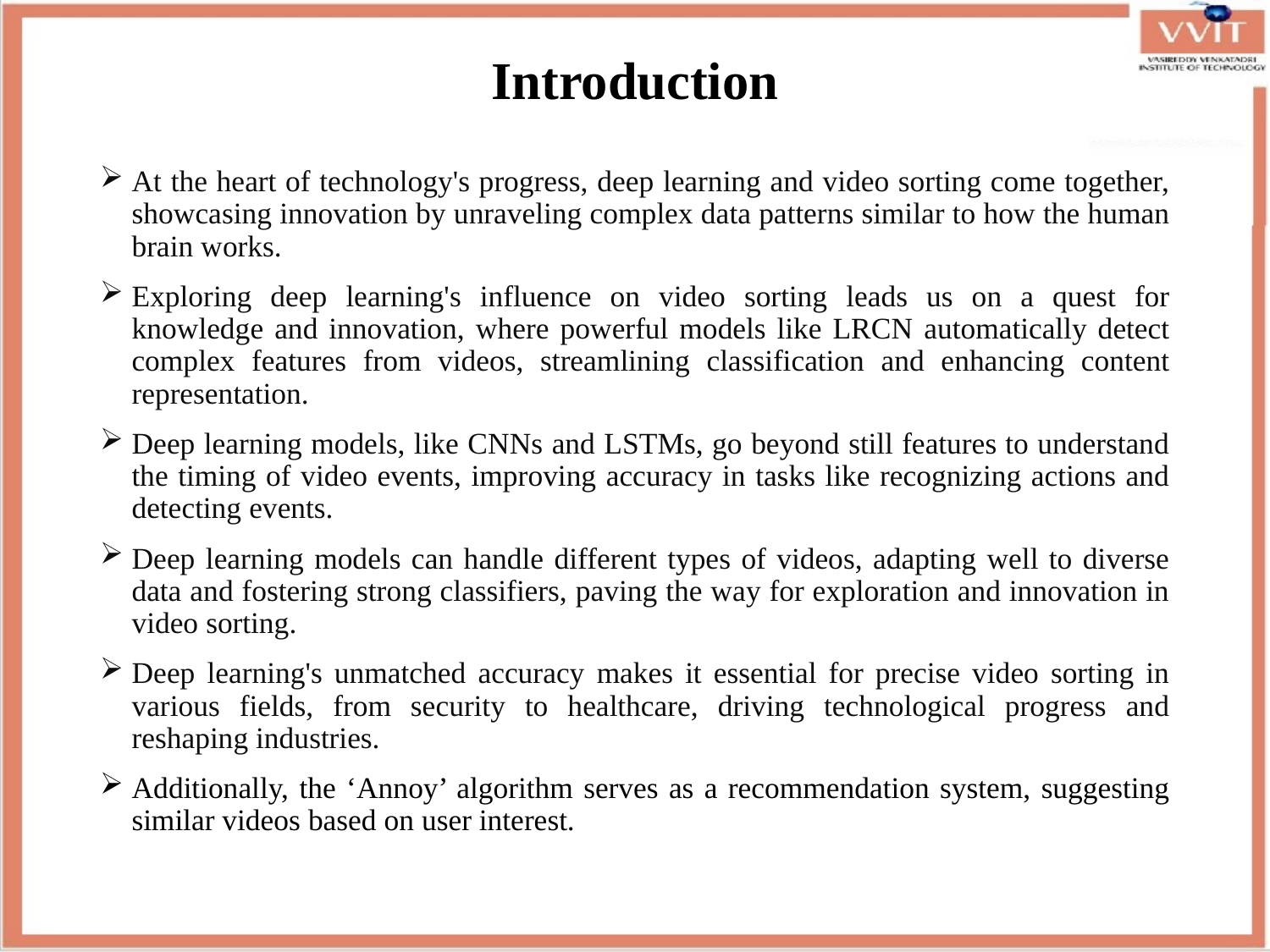

# Introduction
At the heart of technology's progress, deep learning and video sorting come together, showcasing innovation by unraveling complex data patterns similar to how the human brain works.
Exploring deep learning's influence on video sorting leads us on a quest for knowledge and innovation, where powerful models like LRCN automatically detect complex features from videos, streamlining classification and enhancing content representation.
Deep learning models, like CNNs and LSTMs, go beyond still features to understand the timing of video events, improving accuracy in tasks like recognizing actions and detecting events.
Deep learning models can handle different types of videos, adapting well to diverse data and fostering strong classifiers, paving the way for exploration and innovation in video sorting.
Deep learning's unmatched accuracy makes it essential for precise video sorting in various fields, from security to healthcare, driving technological progress and reshaping industries.
Additionally, the ‘Annoy’ algorithm serves as a recommendation system, suggesting similar videos based on user interest.